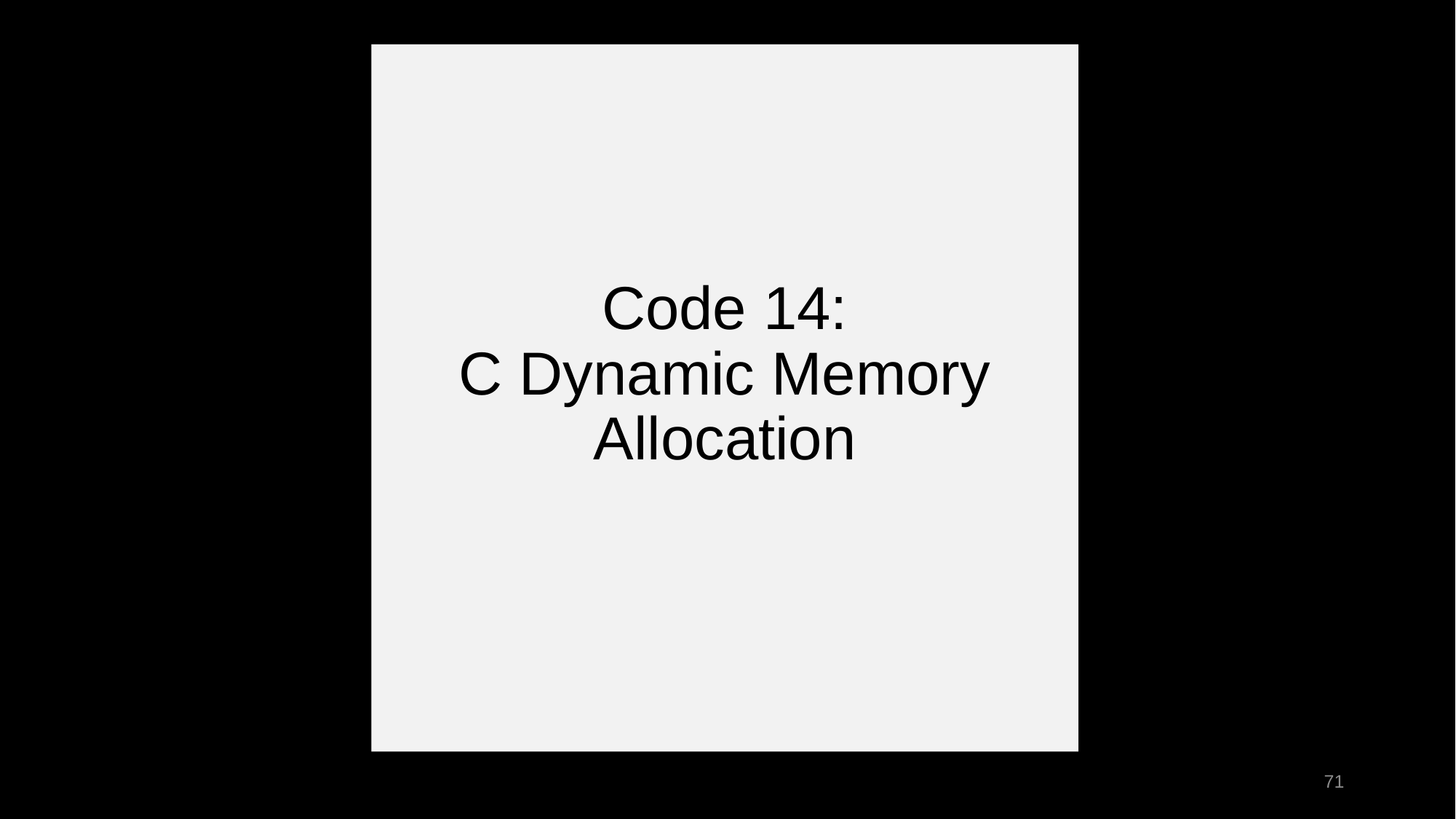

# Code 14: C Dynamic Memory Allocation
71